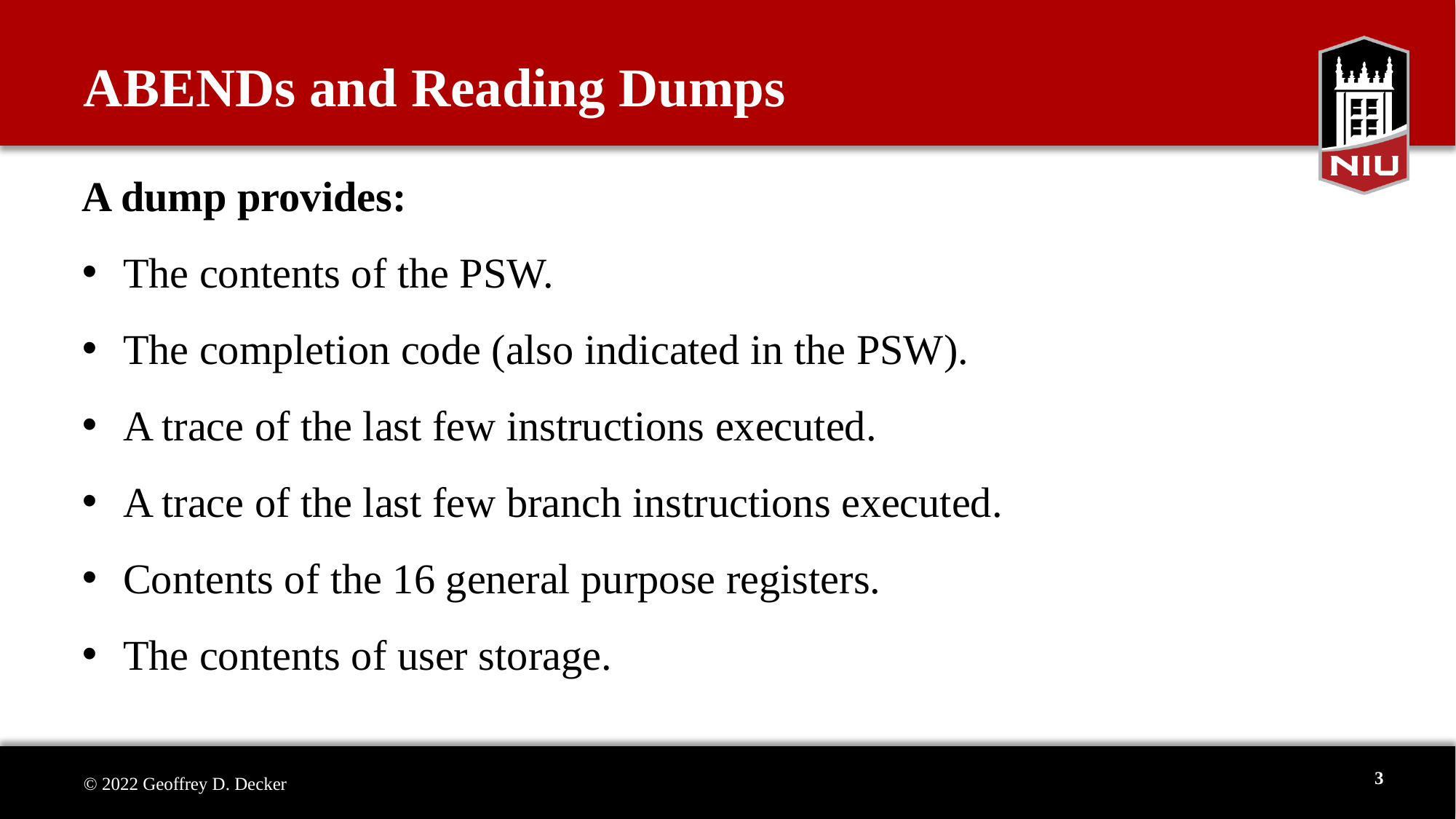

ABENDs and Reading Dumps
A dump provides:

The contents of the PSW.

The completion code (also indicated in the PSW).

A trace of the last few instructions executed.

A trace of the last few branch instructions executed.

Contents of the 16 general purpose registers.

The contents of user storage.
3
© 2022 Geoffrey D. Decker